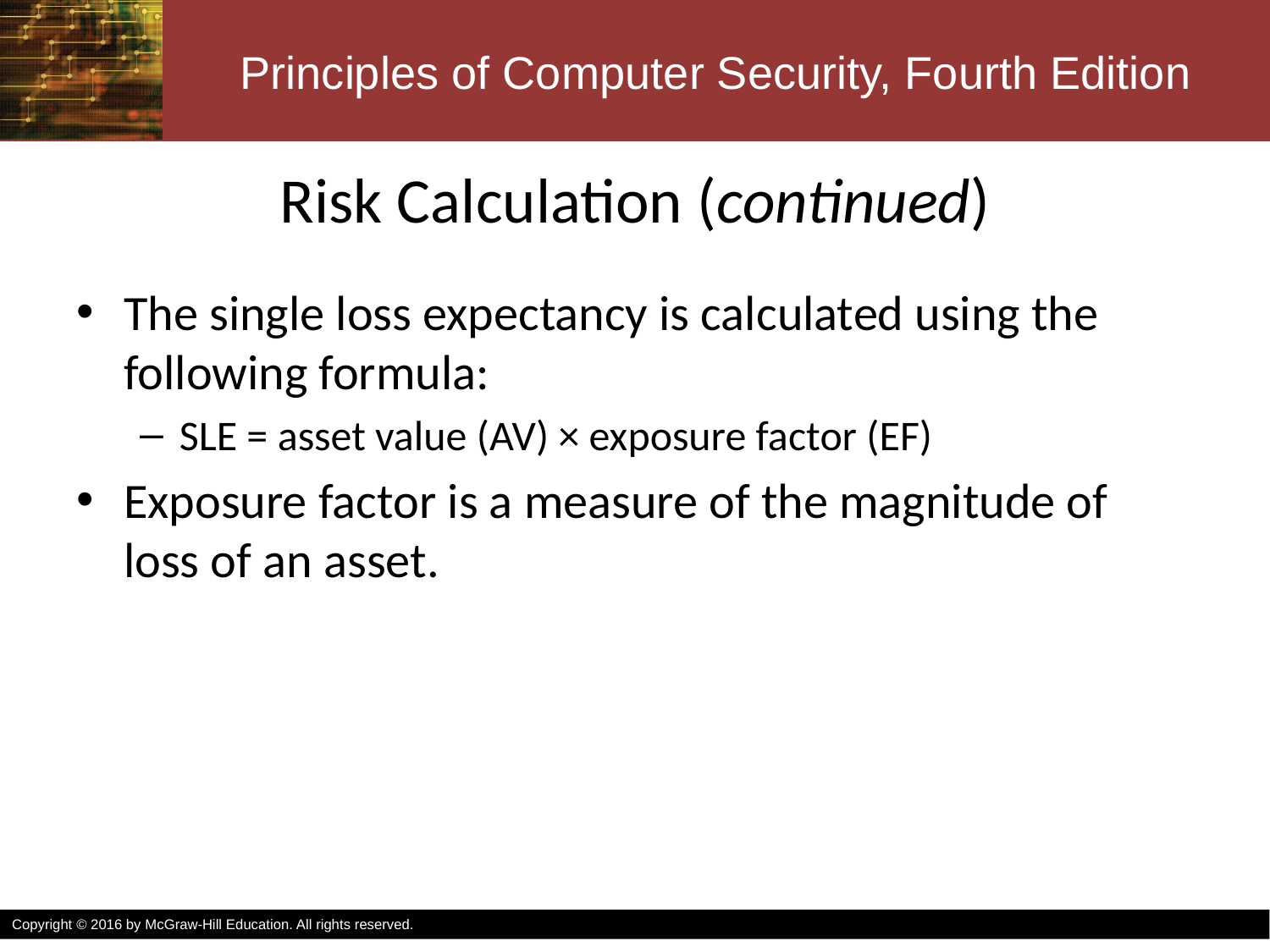

# Risk Calculation (continued)
The single loss expectancy is calculated using the following formula:
SLE = asset value (AV) × exposure factor (EF)
Exposure factor is a measure of the magnitude of loss of an asset.